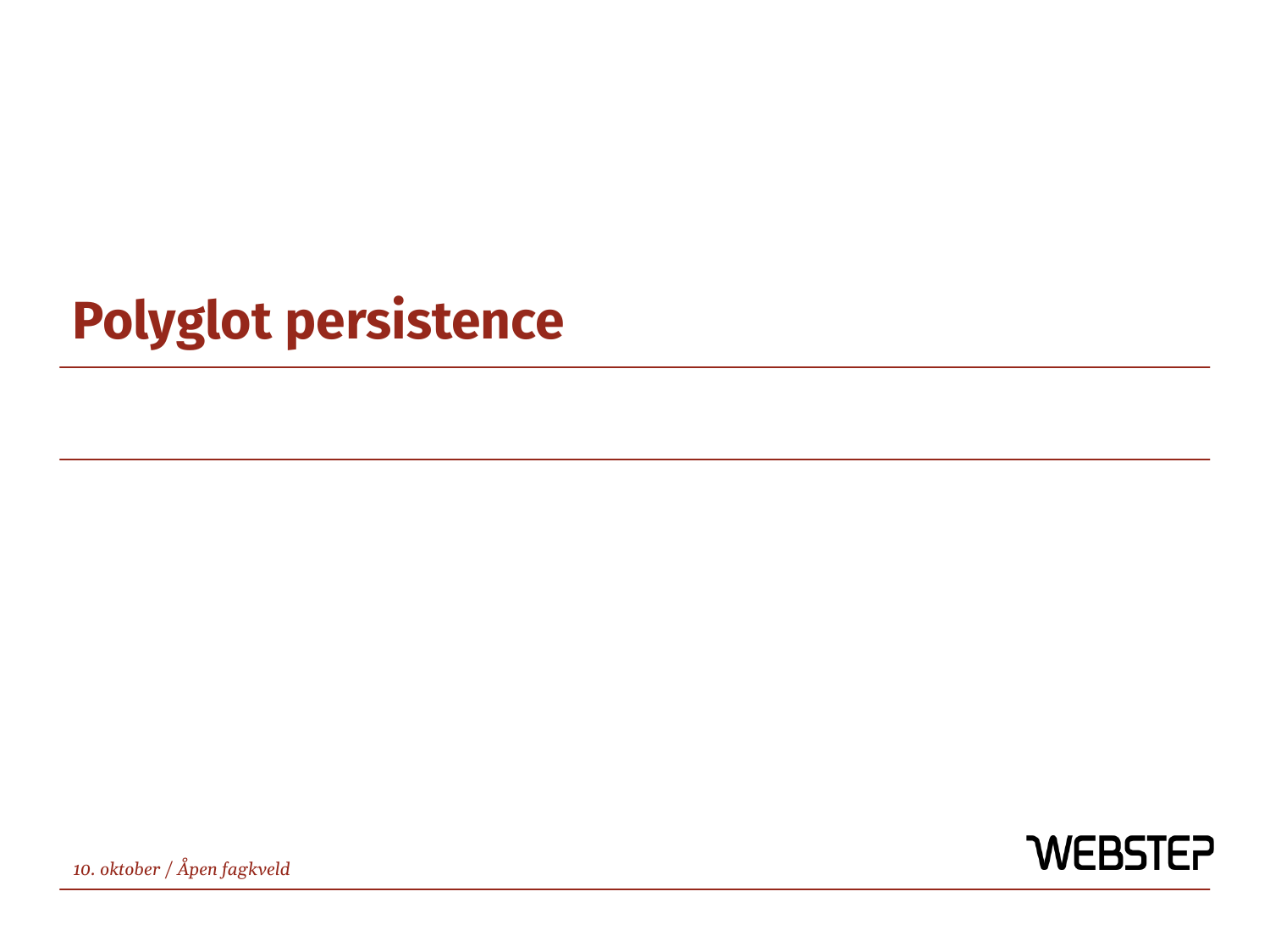

# Polyglot persistence

10. oktober / Åpen fagkveld